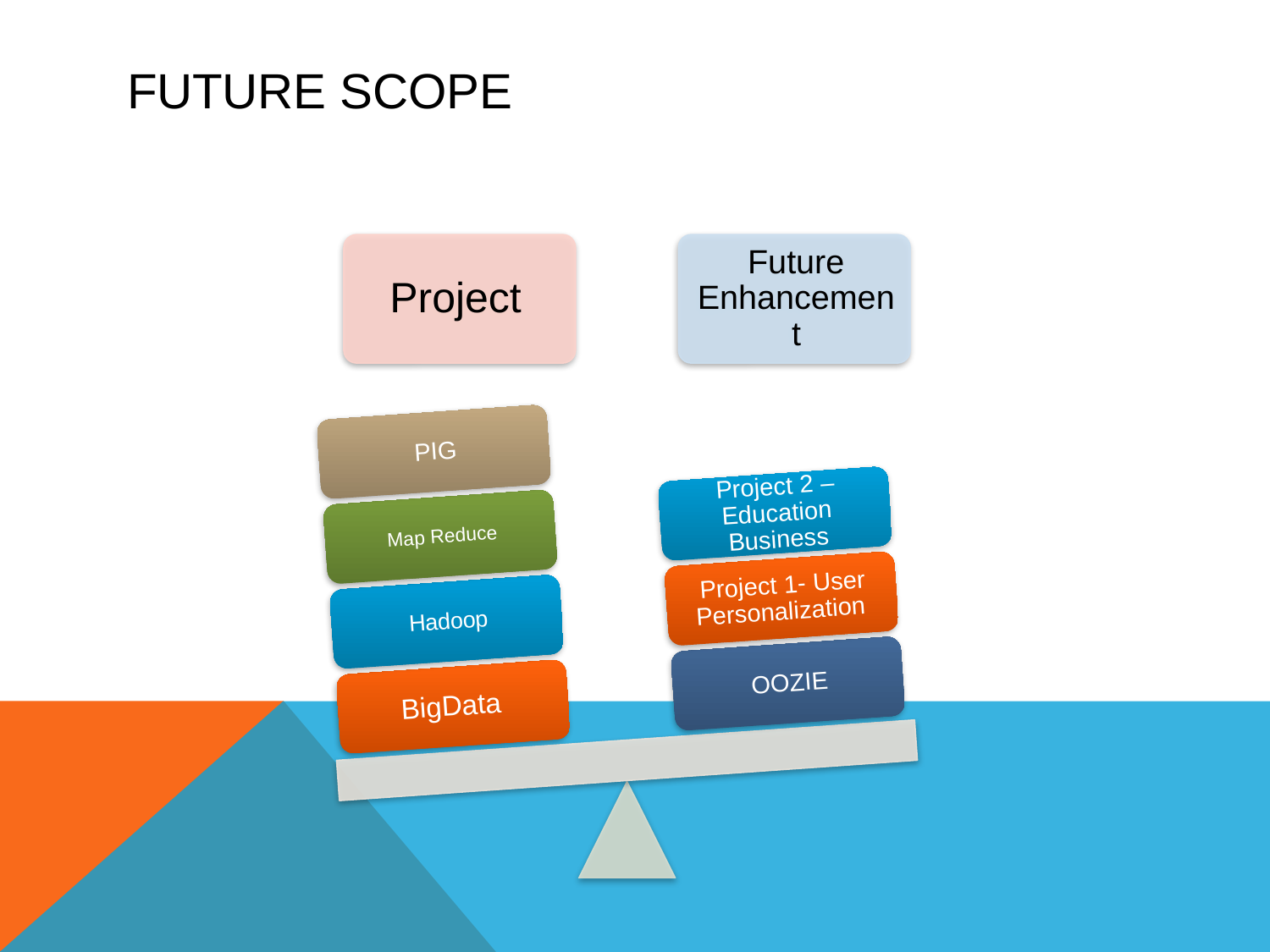

# Future Scope
Project
Future Enhancement
BigData
Hadoop
Map Reduce
PIG
OOZIE
Project 1- User Personalization
Project 2 – Education Business